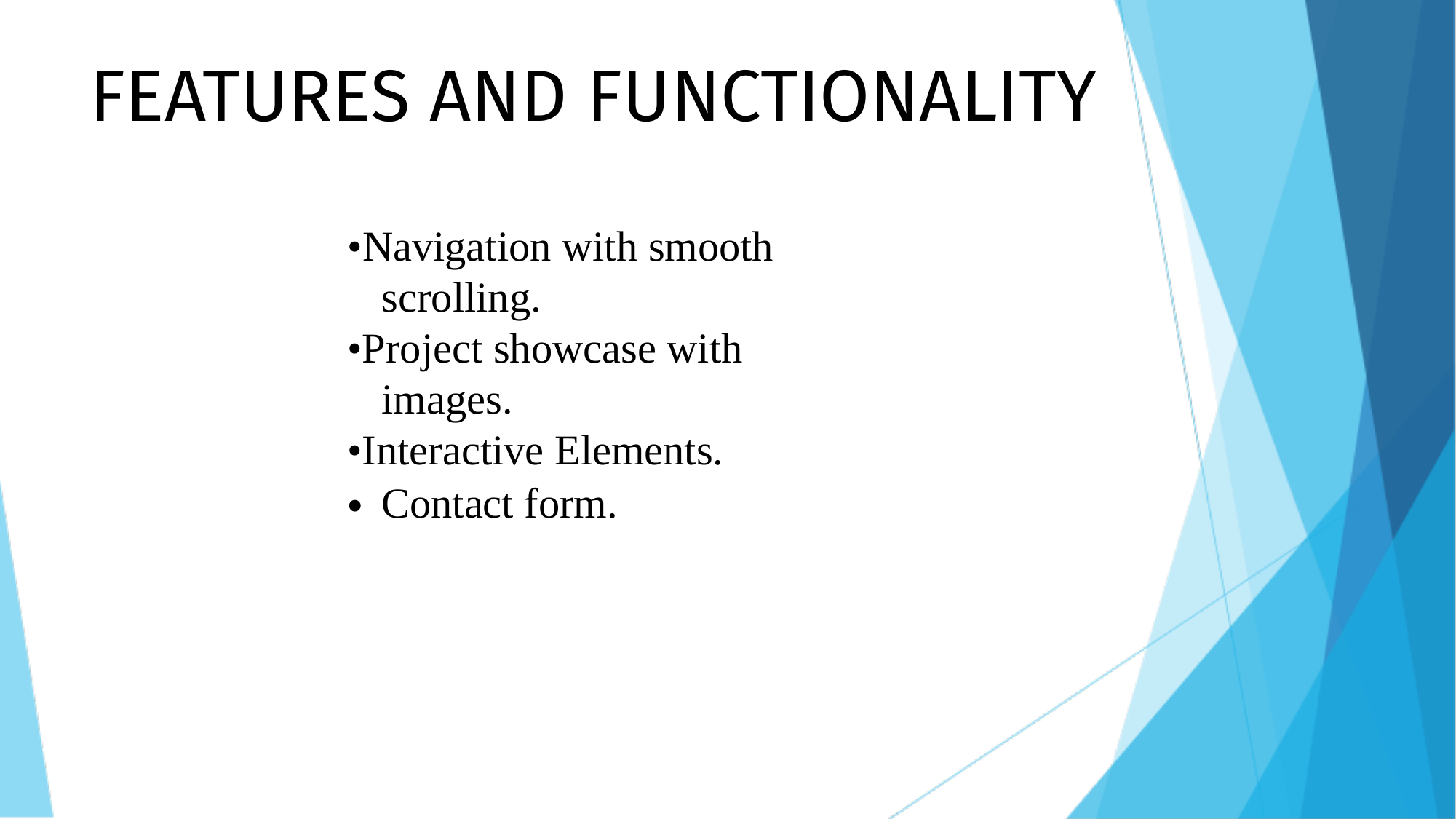

FEATURES AND FUNCTIONALITY
•Navigation with smooth
scrolling.
•Project showcase with
images.
•Interactive Elements.
Contact form.
•